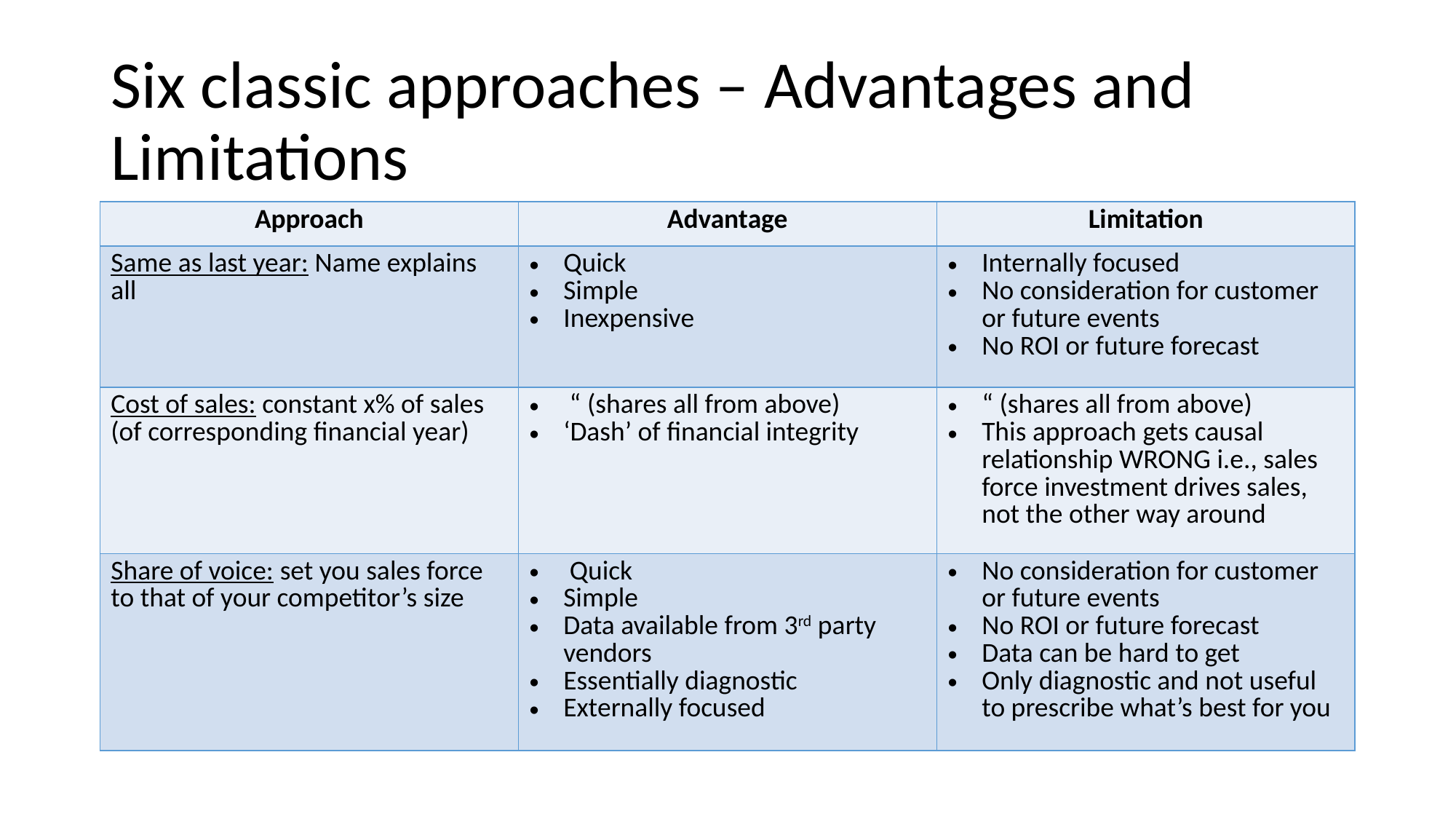

# Six classic approaches – Advantages and Limitations
| Approach | Advantage | Limitation |
| --- | --- | --- |
| Same as last year: Name explains all | Quick Simple Inexpensive | Internally focused No consideration for customer or future events No ROI or future forecast |
| Cost of sales: constant x% of sales (of corresponding financial year) | “ (shares all from above) ‘Dash’ of financial integrity | “ (shares all from above) This approach gets causal relationship WRONG i.e., sales force investment drives sales, not the other way around |
| Share of voice: set you sales force to that of your competitor’s size | Quick Simple Data available from 3rd party vendors Essentially diagnostic Externally focused | No consideration for customer or future events No ROI or future forecast Data can be hard to get Only diagnostic and not useful to prescribe what’s best for you |